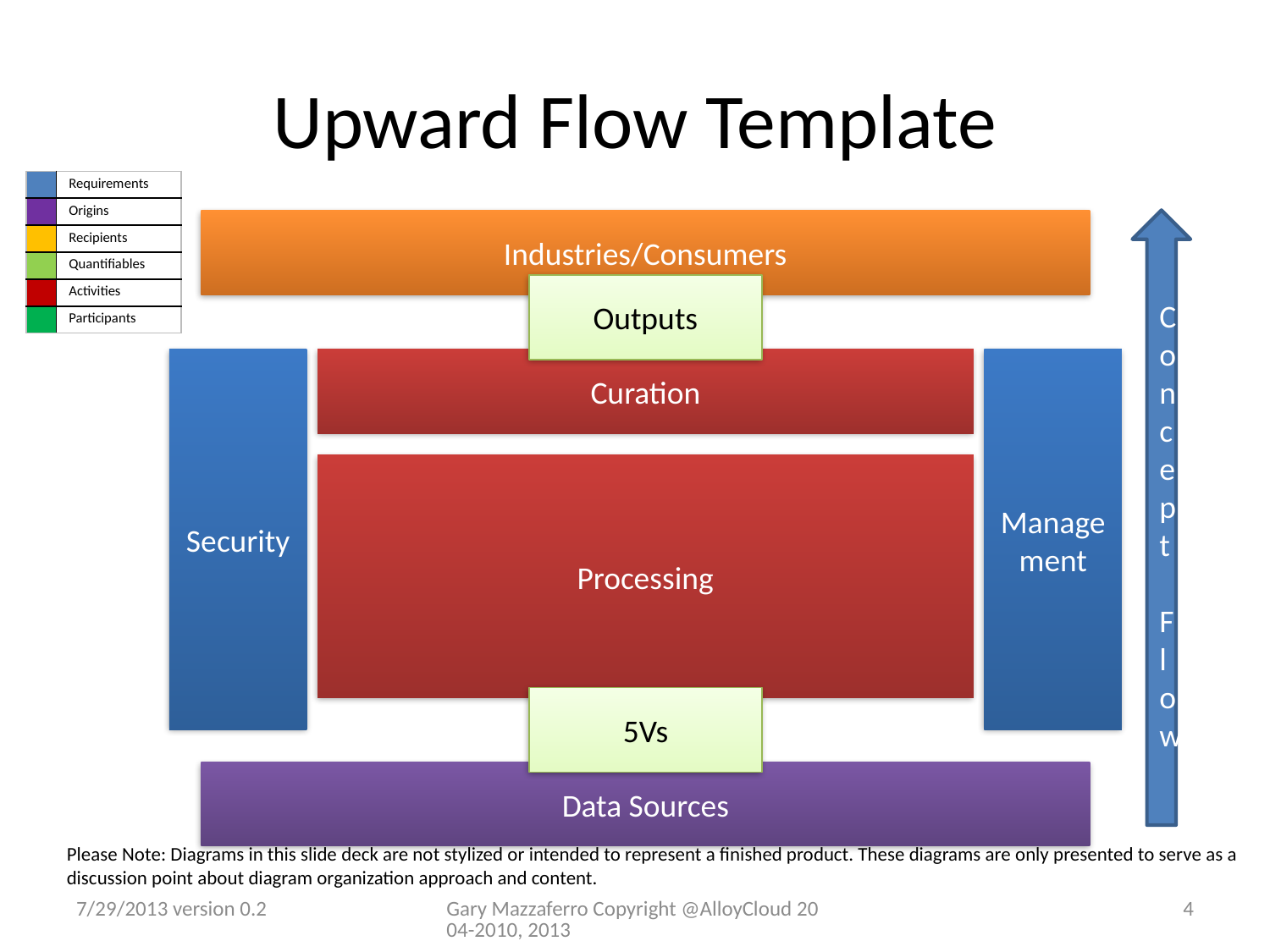

# Upward Flow Template
|  | Requirements |
| --- | --- |
|  | Origins |
|  | Recipients |
|  | Quantifiables |
|  | Activities |
|  | Participants |
Industries/Consumers
Concept Flow
Outputs
Security
Curation
Management
Processing
5Vs
Data Sources
Please Note: Diagrams in this slide deck are not stylized or intended to represent a finished product. These diagrams are only presented to serve as a
discussion point about diagram organization approach and content.
7/29/2013 version 0.2
Gary Mazzaferro Copyright @AlloyCloud 2004-2010, 2013
4